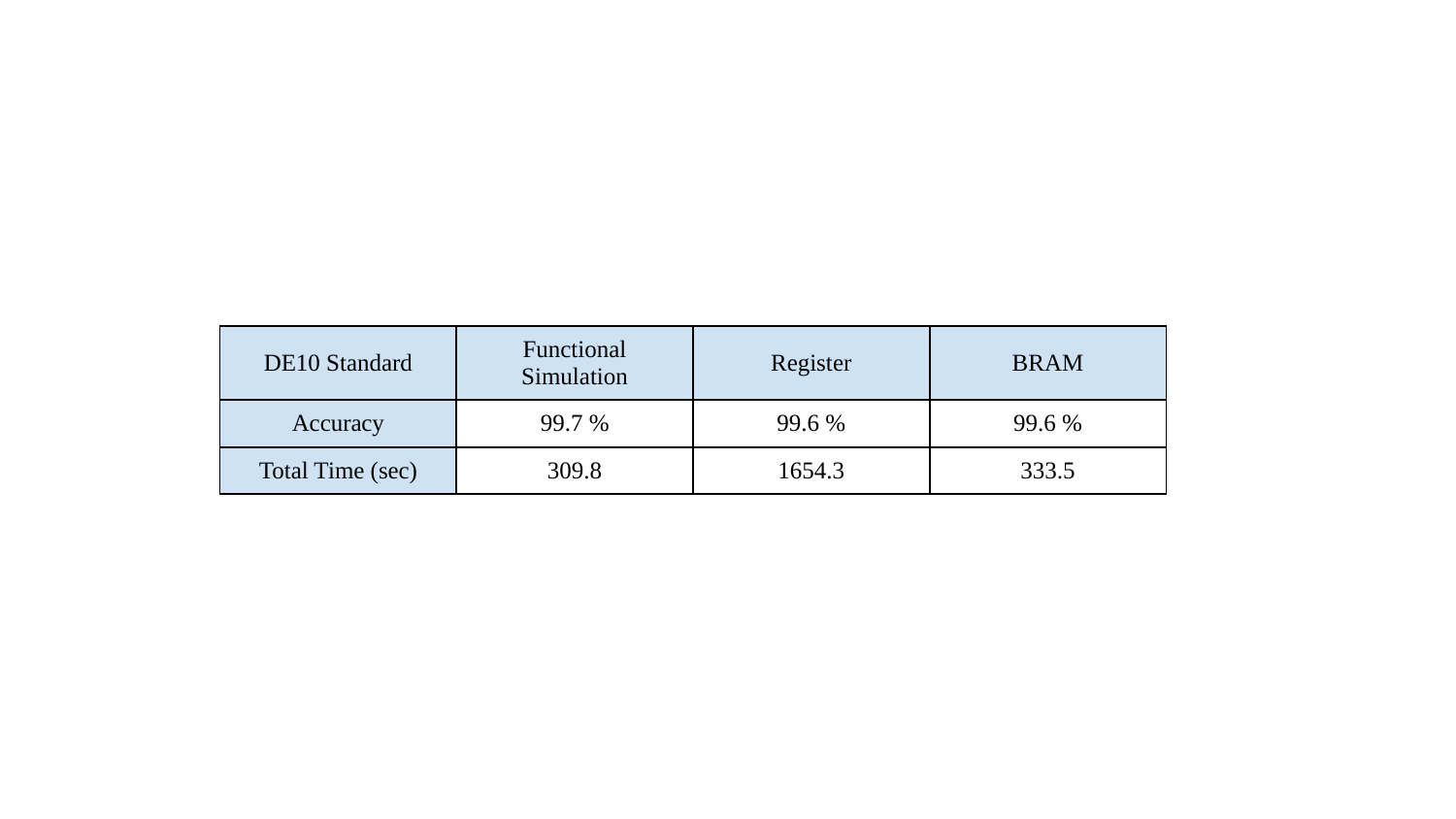

| DE10 Standard | Functional Simulation | Register | BRAM |
| --- | --- | --- | --- |
| Accuracy | 99.7 % | 99.6 % | 99.6 % |
| Total Time (sec) | 309.8 | 1654.3 | 333.5 |